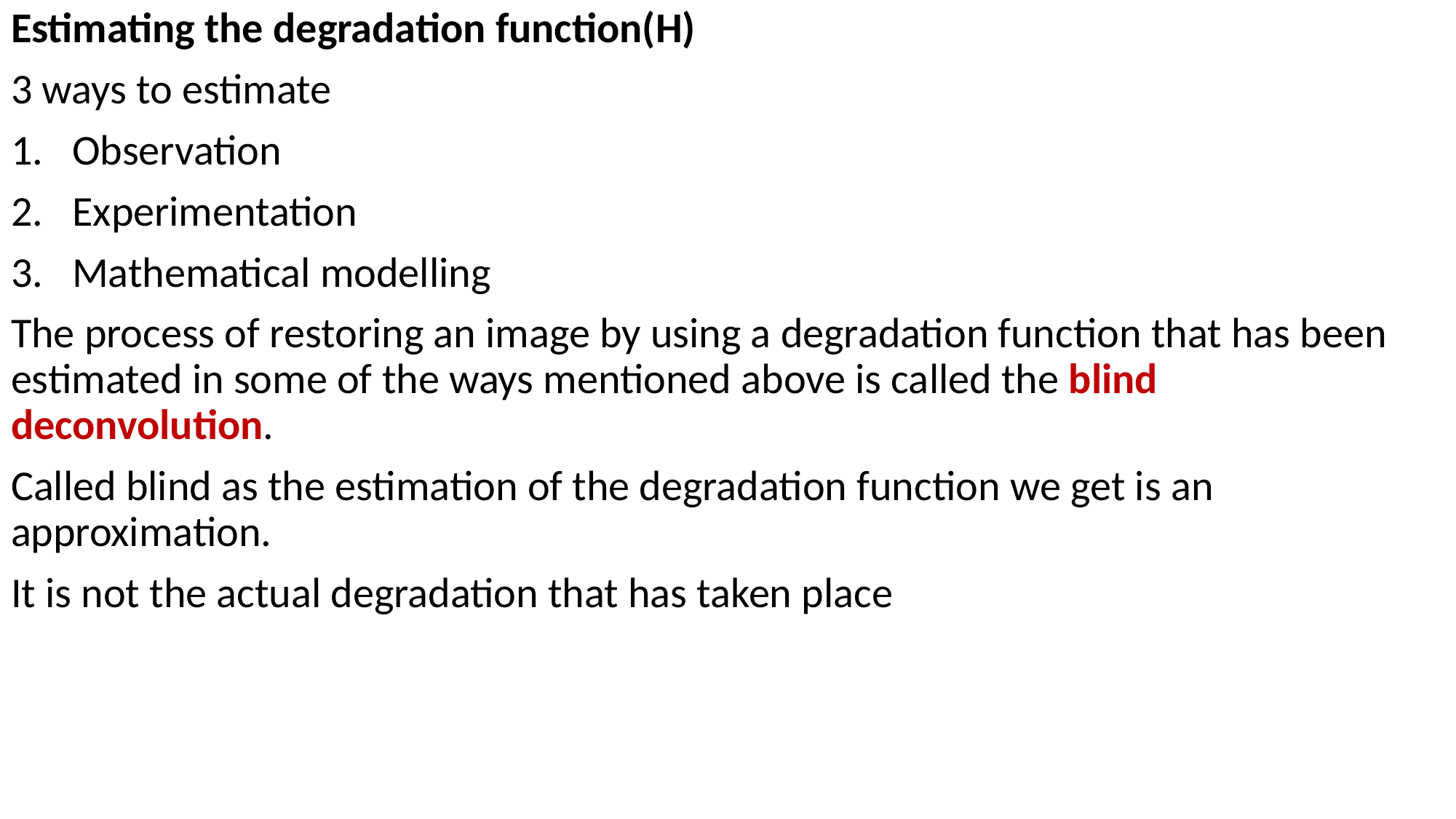

Estimating the degradation function(H)
3 ways to estimate
Observation
Experimentation
Mathematical modelling
The process of restoring an image by using a degradation function that has been estimated in some of the ways mentioned above is called the blind deconvolution.
Called blind as the estimation of the degradation function we get is an approximation.
It is not the actual degradation that has taken place